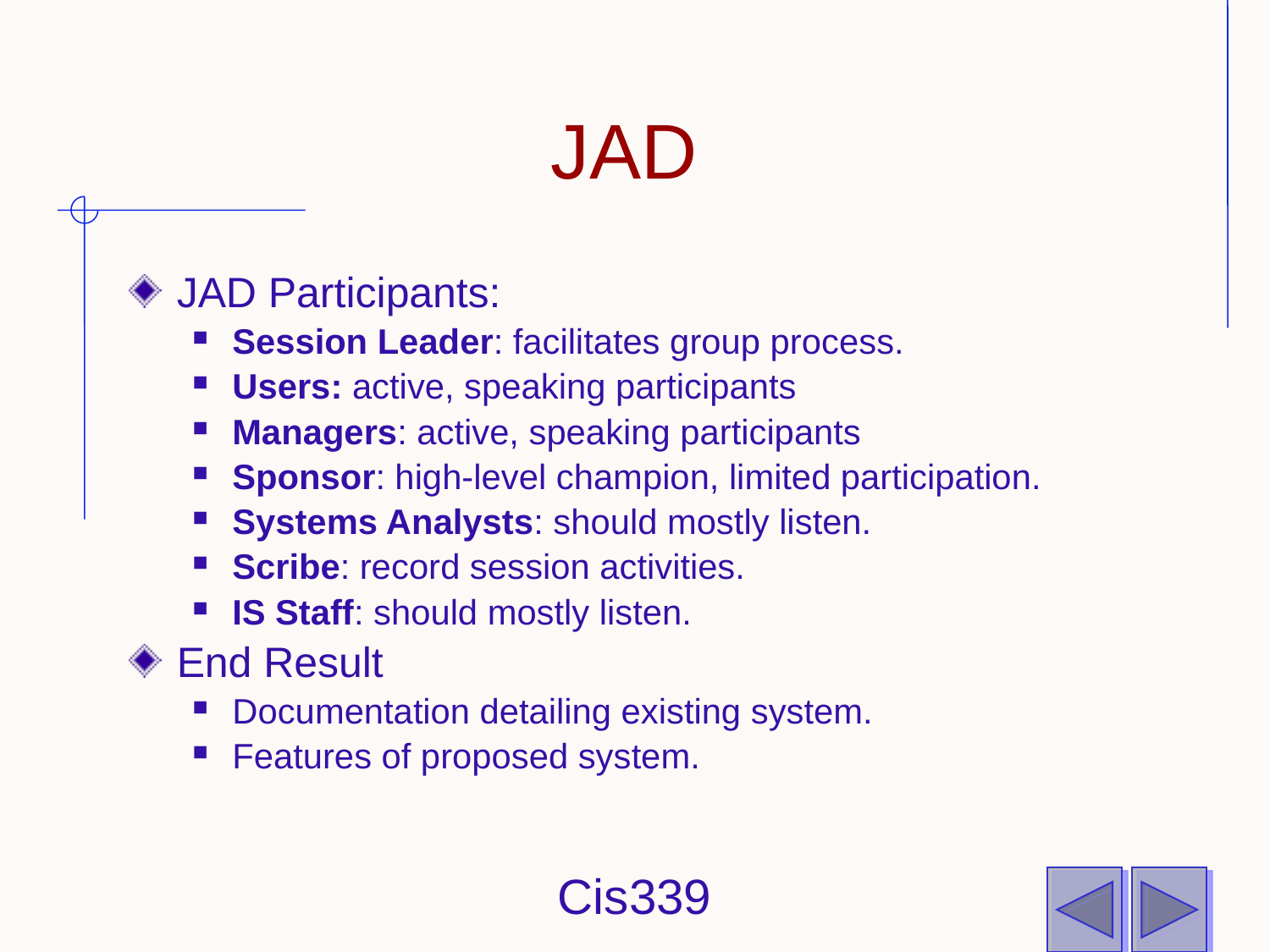

# JAD
JAD Participants:
Session Leader: facilitates group process.
Users: active, speaking participants
Managers: active, speaking participants
Sponsor: high-level champion, limited participation.
Systems Analysts: should mostly listen.
Scribe: record session activities.
IS Staff: should mostly listen.
End Result
Documentation detailing existing system.
Features of proposed system.
Cis339